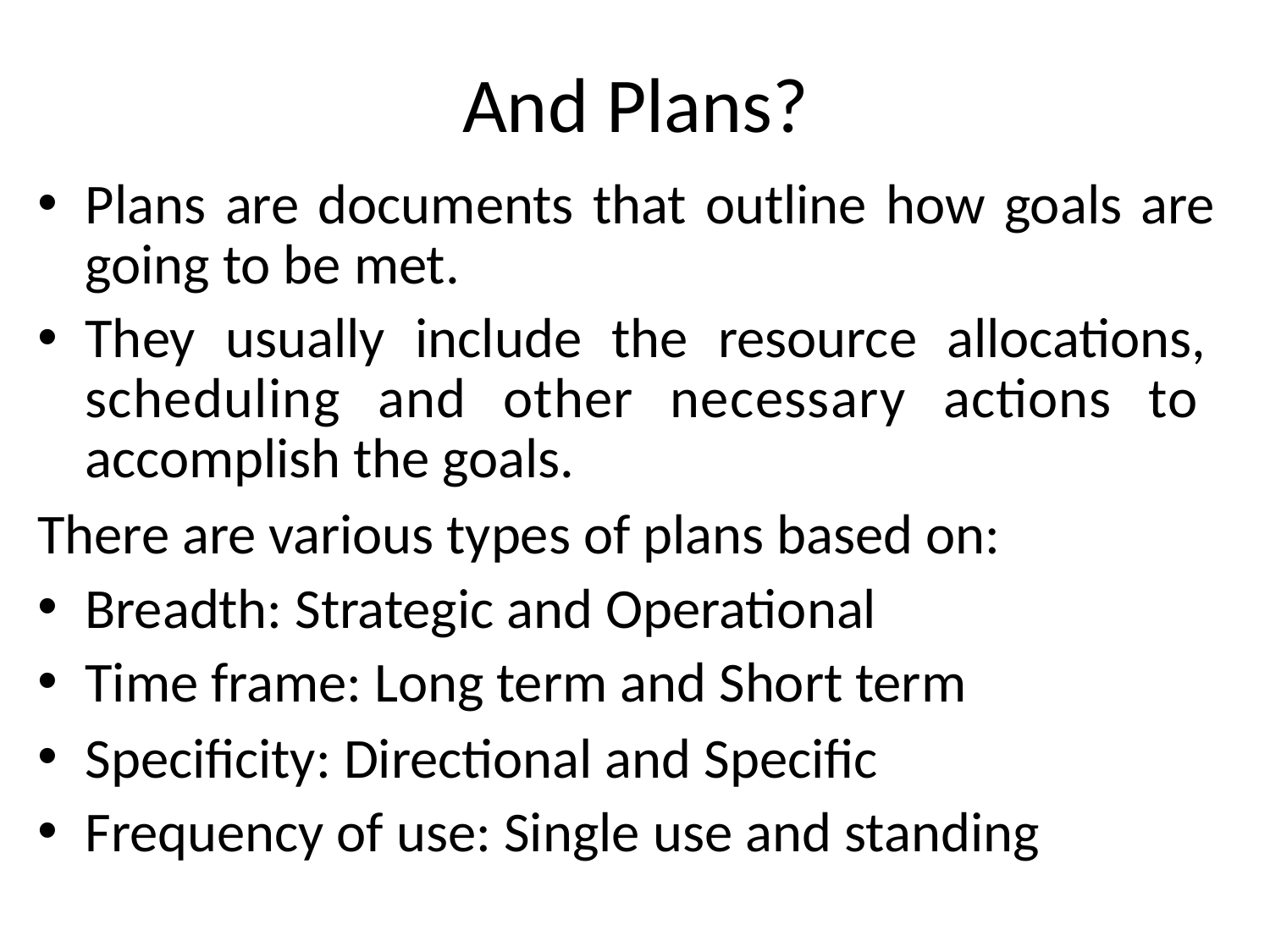

# And Plans?
Plans are documents that outline how goals are  going to be met.
They usually include the resource allocations,  scheduling and other necessary actions to  accomplish the goals.
There are various types of plans based on:
Breadth: Strategic and Operational
Time frame: Long term and Short term
Specificity: Directional and Specific
Frequency of use: Single use and standing